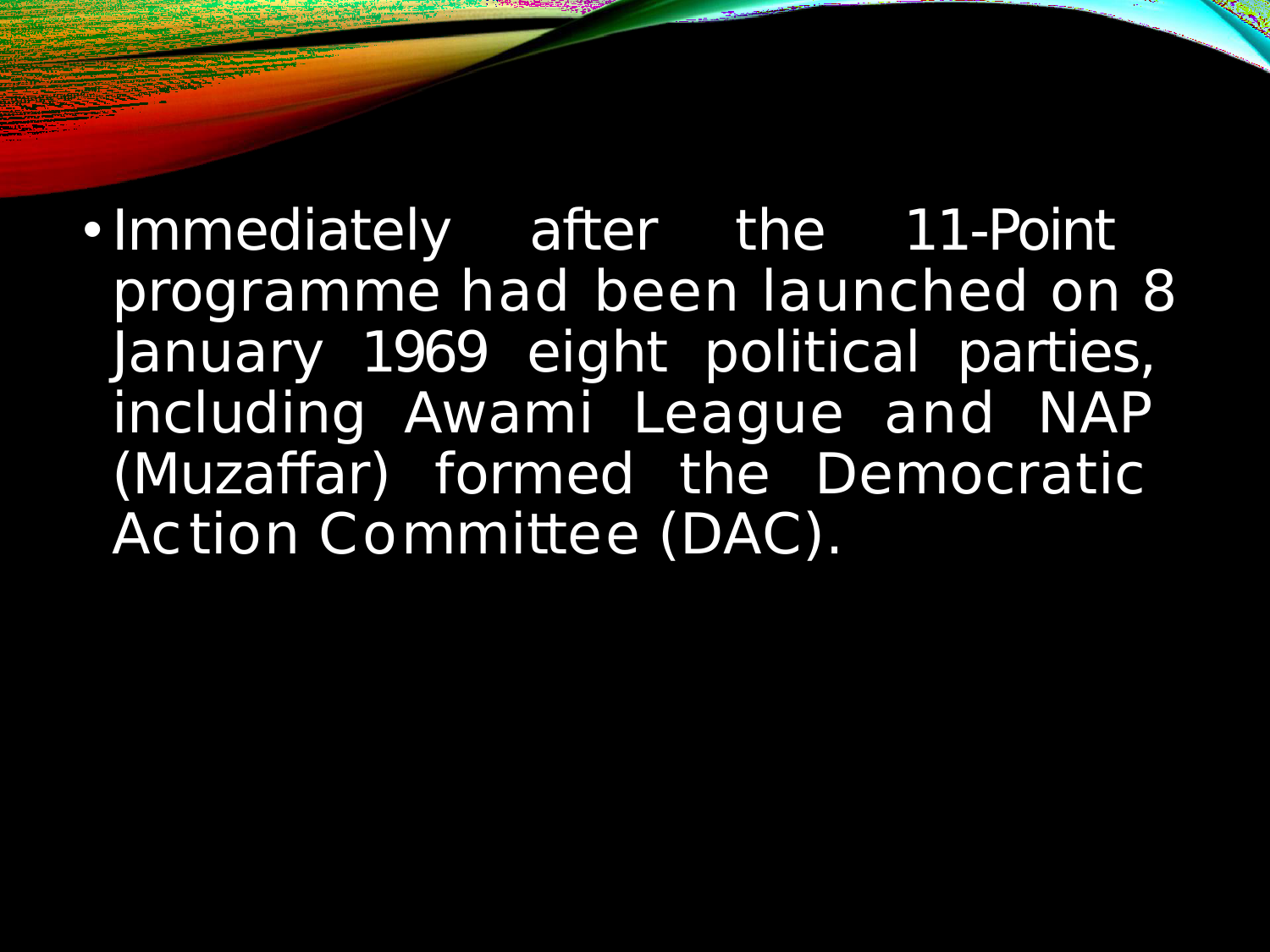

Immediately after the 11-Point  programme had been launched on 8  January 1969 eight political parties,  including Awami League and NAP  (Muzaffar) formed the Democratic  Action Committee (DAC).